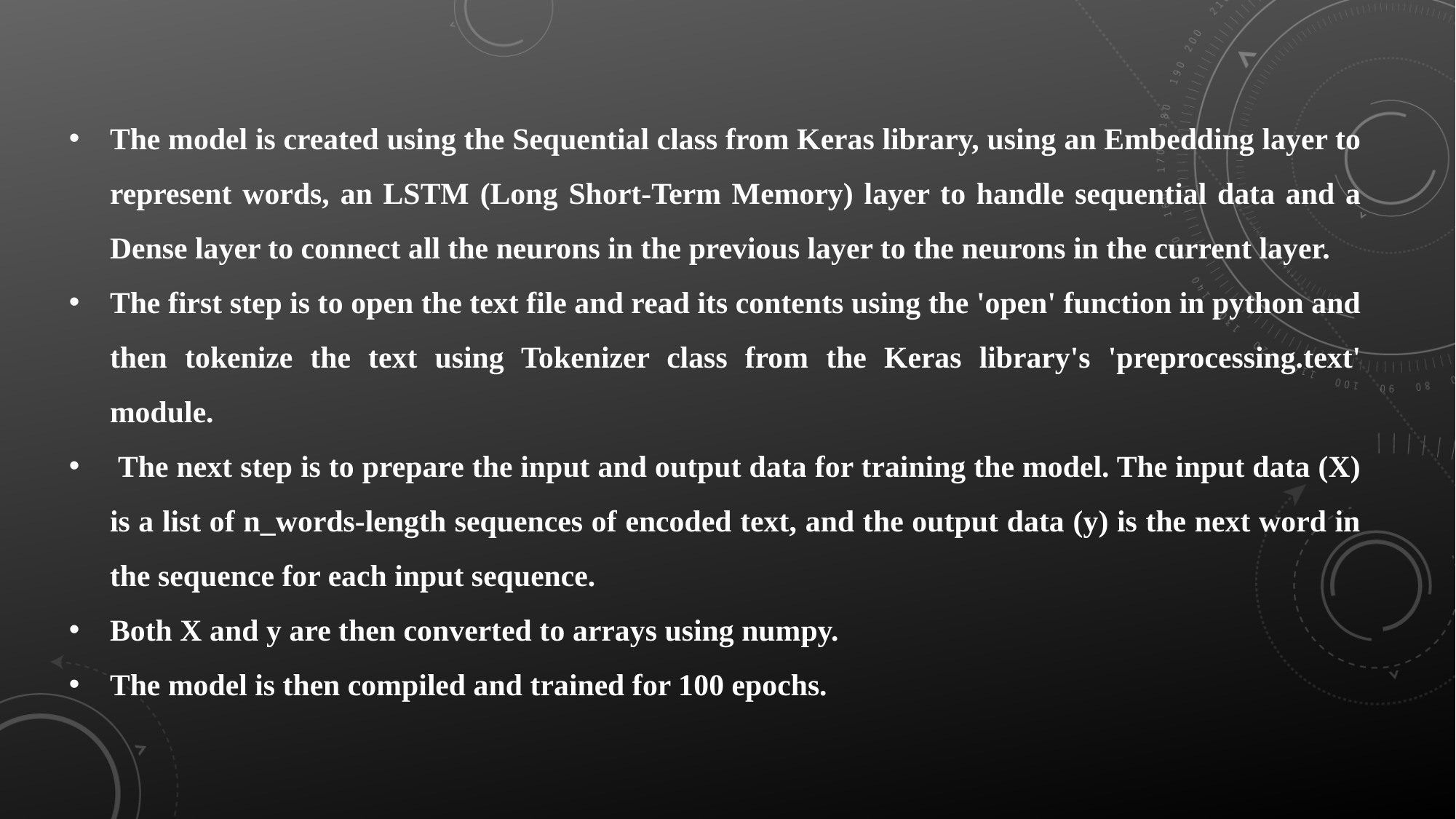

The model is created using the Sequential class from Keras library, using an Embedding layer to represent words, an LSTM (Long Short-Term Memory) layer to handle sequential data and a Dense layer to connect all the neurons in the previous layer to the neurons in the current layer.
The first step is to open the text file and read its contents using the 'open' function in python and then tokenize the text using Tokenizer class from the Keras library's 'preprocessing.text' module.
 The next step is to prepare the input and output data for training the model. The input data (X) is a list of n_words-length sequences of encoded text, and the output data (y) is the next word in the sequence for each input sequence.
Both X and y are then converted to arrays using numpy.
The model is then compiled and trained for 100 epochs.